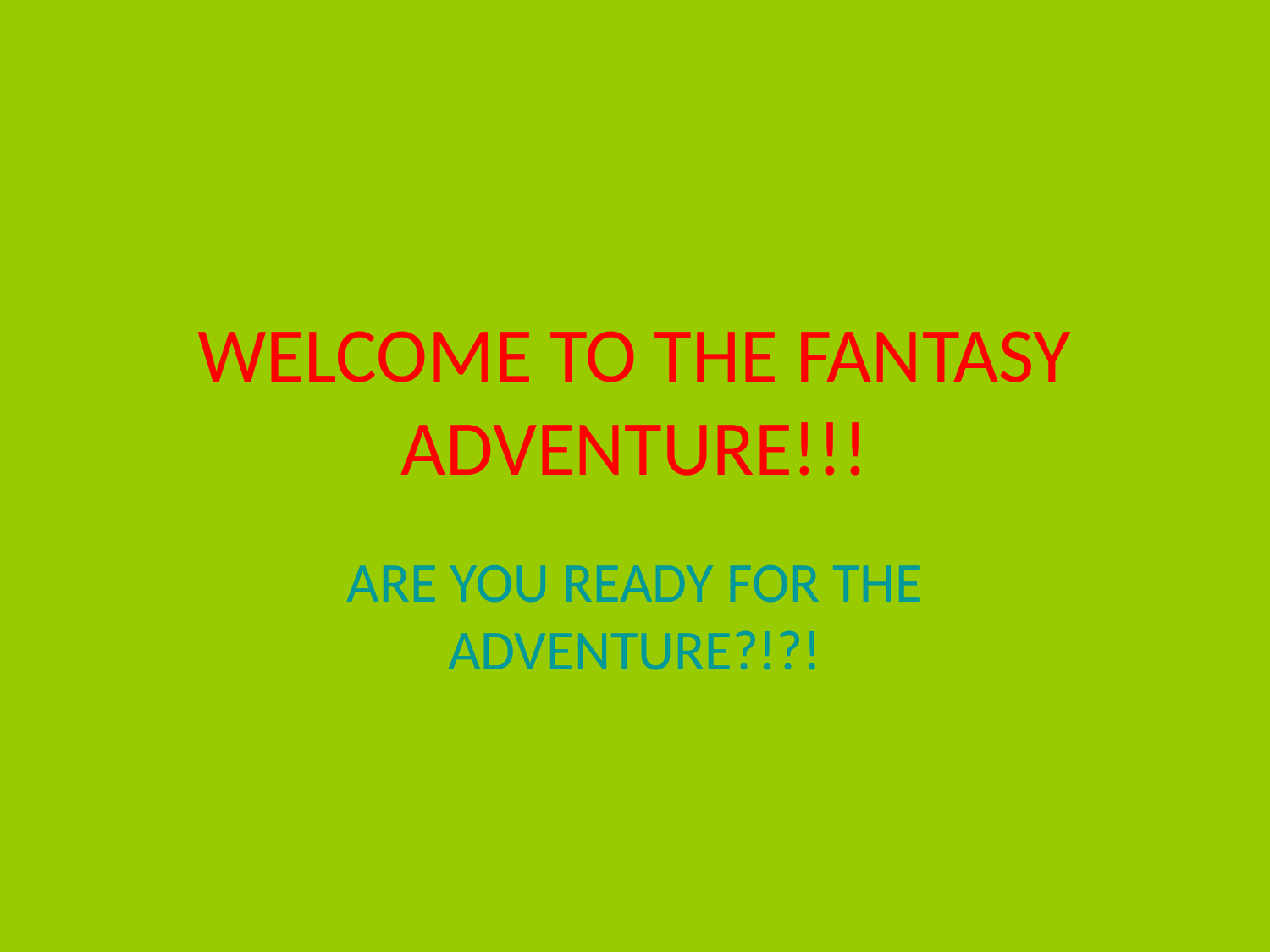

# WELCOME TO THE FANTASY ADVENTURE!!!
ARE YOU READY FOR THE ADVENTURE?!?!